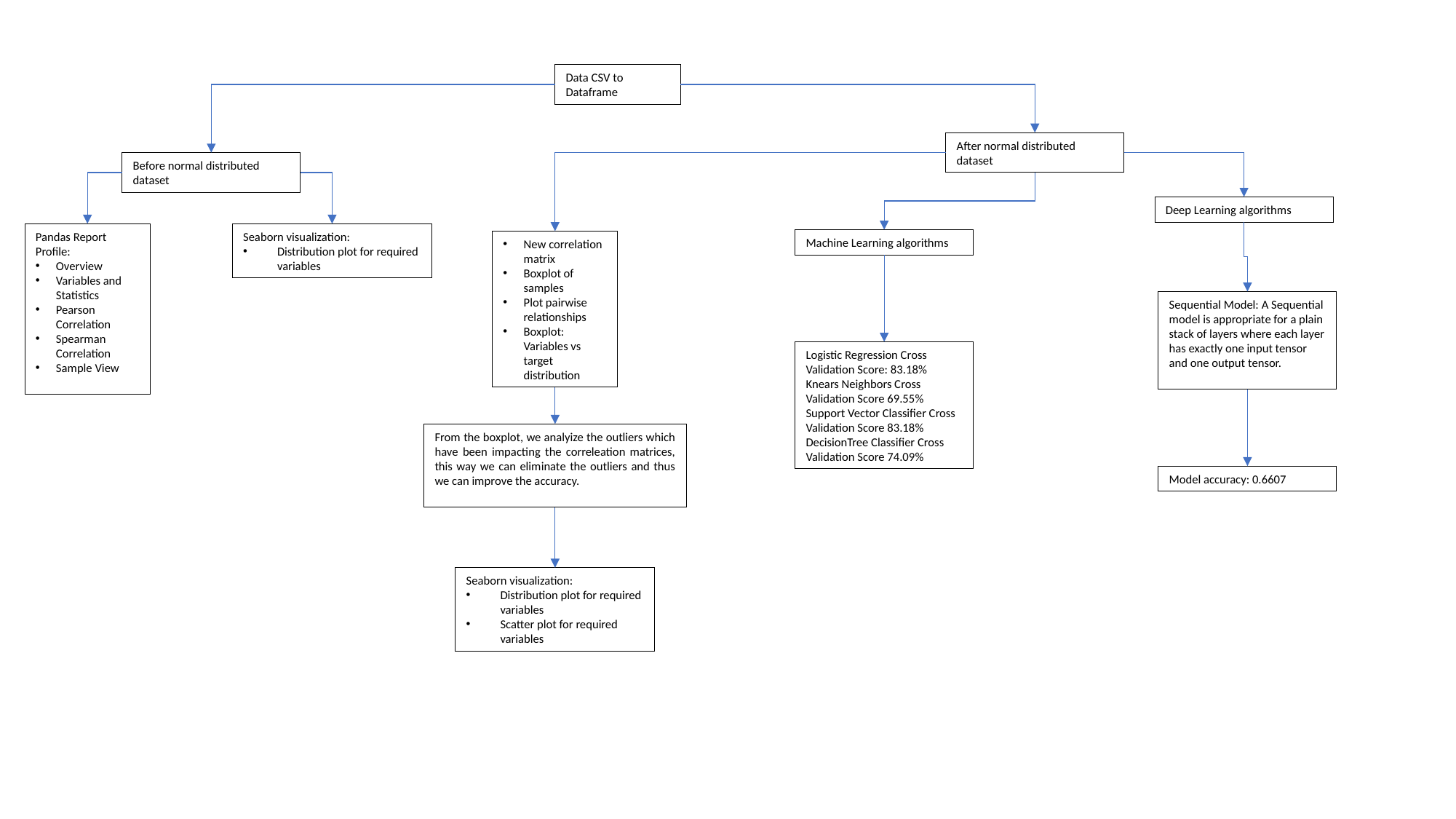

Data CSV to Dataframe
After normal distributed dataset
Before normal distributed dataset
Deep Learning algorithms
Pandas Report Profile:
Overview
Variables and Statistics
Pearson Correlation
Spearman Correlation
Sample View

Seaborn visualization:
Distribution plot for required variables
Machine Learning algorithms
New correlation matrix
Boxplot of samples
Plot pairwise relationships
Boxplot: Variables vs target distribution
Sequential Model: A Sequential model is appropriate for a plain stack of layers where each layer has exactly one input tensor and one output tensor.

Logistic Regression Cross Validation Score: 83.18% Knears Neighbors Cross Validation Score 69.55% Support Vector Classifier Cross Validation Score 83.18% DecisionTree Classifier Cross Validation Score 74.09%
From the boxplot, we analyize the outliers which have been impacting the correleation matrices, this way we can eliminate the outliers and thus we can improve the accuracy.

Model accuracy: 0.6607
Seaborn visualization:
Distribution plot for required variables
Scatter plot for required variables